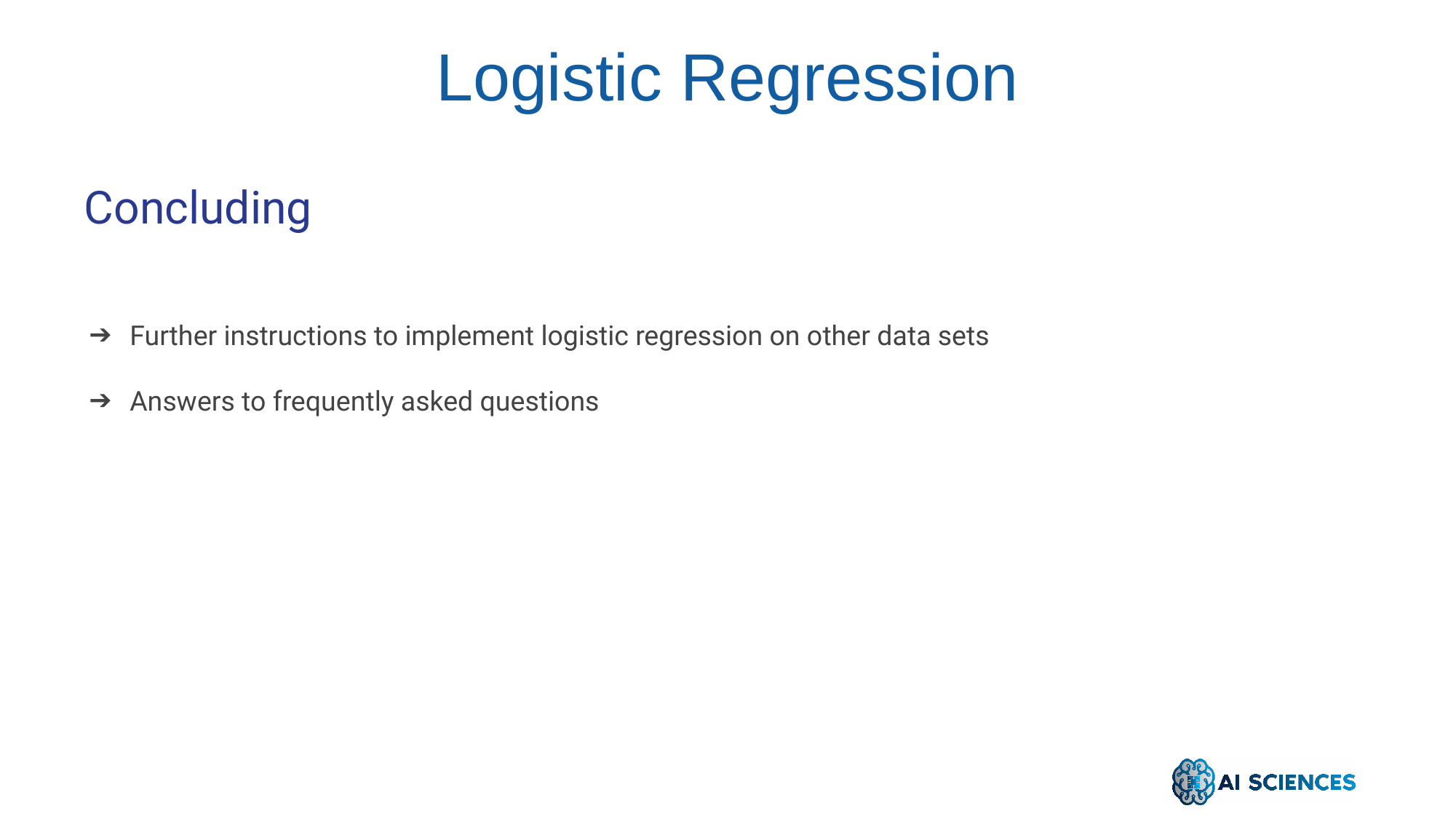

Logistic Regression
Concluding
Further instructions to implement logistic regression on other data sets
Answers to frequently asked questions